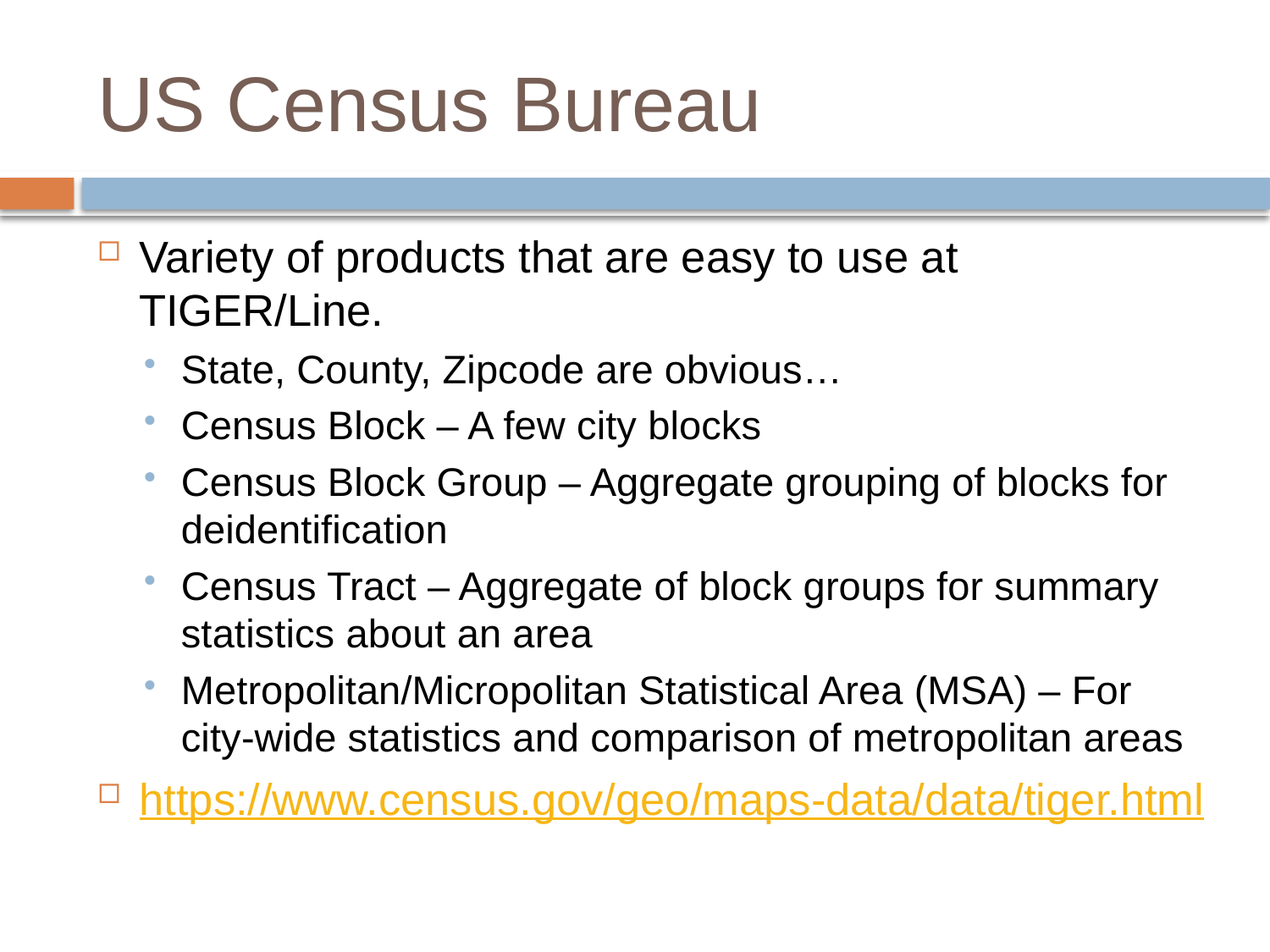

# US Census Bureau
Variety of products that are easy to use at TIGER/Line.
State, County, Zipcode are obvious…
Census Block – A few city blocks
Census Block Group – Aggregate grouping of blocks for deidentification
Census Tract – Aggregate of block groups for summary statistics about an area
Metropolitan/Micropolitan Statistical Area (MSA) – For city-wide statistics and comparison of metropolitan areas
https://www.census.gov/geo/maps-data/data/tiger.html